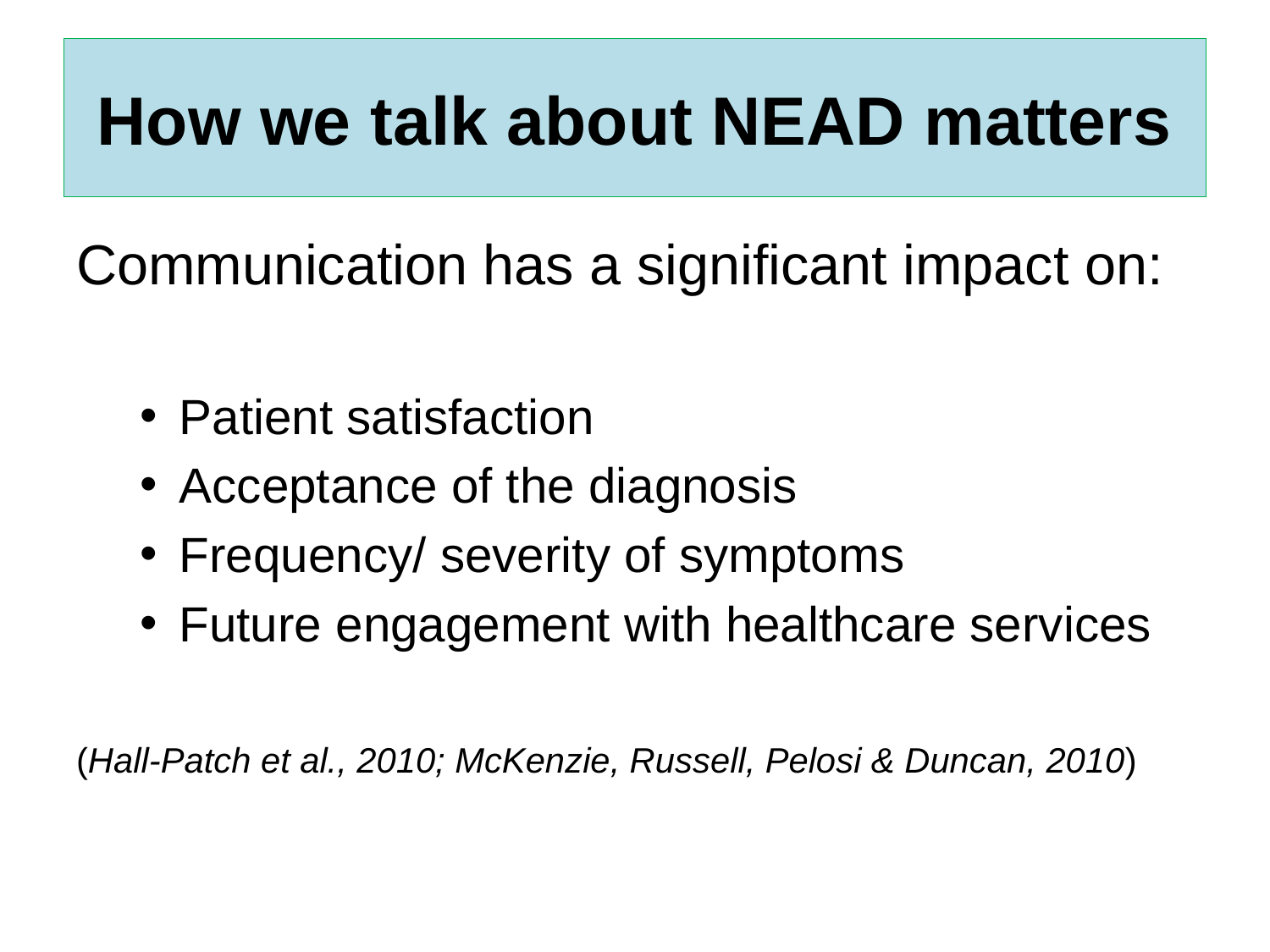

# How we talk about NEAD matters
Communication has a significant impact on:

Patient satisfaction
Acceptance of the diagnosis
Frequency/ severity of symptoms
Future engagement with healthcare services

(Hall-Patch et al., 2010; McKenzie, Russell, Pelosi & Duncan, 2010)